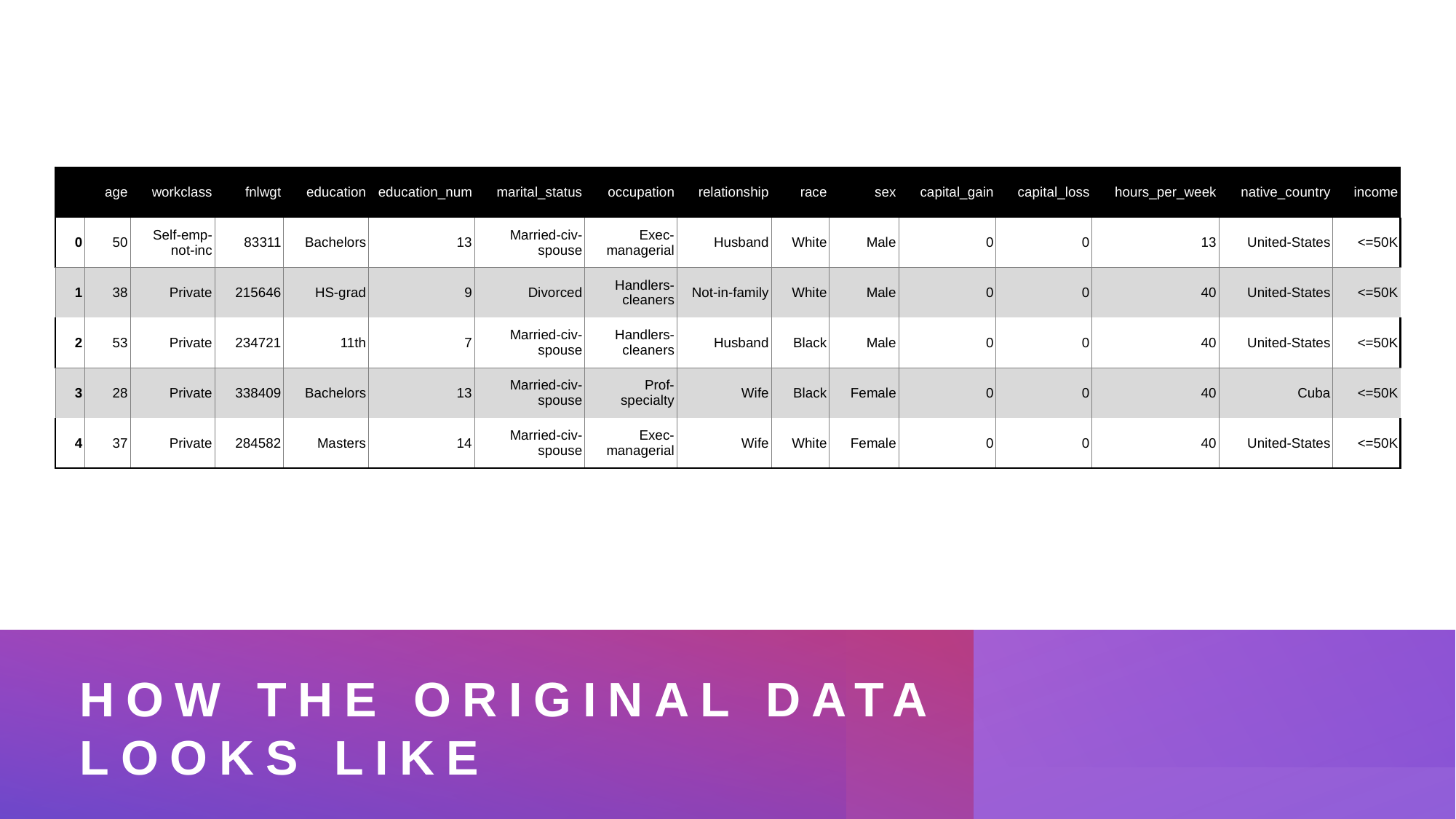

|  | age | workclass | fnlwgt | education | education\_num | marital\_status | occupation | relationship | race | sex | capital\_gain | capital\_loss | hours\_per\_week | native\_country | income |
| --- | --- | --- | --- | --- | --- | --- | --- | --- | --- | --- | --- | --- | --- | --- | --- |
| 0 | 50 | Self-emp-not-inc | 83311 | Bachelors | 13 | Married-civ-spouse | Exec-managerial | Husband | White | Male | 0 | 0 | 13 | United-States | <=50K |
| 1 | 38 | Private | 215646 | HS-grad | 9 | Divorced | Handlers-cleaners | Not-in-family | White | Male | 0 | 0 | 40 | United-States | <=50K |
| 2 | 53 | Private | 234721 | 11th | 7 | Married-civ-spouse | Handlers-cleaners | Husband | Black | Male | 0 | 0 | 40 | United-States | <=50K |
| 3 | 28 | Private | 338409 | Bachelors | 13 | Married-civ-spouse | Prof-specialty | Wife | Black | Female | 0 | 0 | 40 | Cuba | <=50K |
| 4 | 37 | Private | 284582 | Masters | 14 | Married-civ-spouse | Exec-managerial | Wife | White | Female | 0 | 0 | 40 | United-States | <=50K |

# HOW THE ORIGINAL DATA LOOKS LIKE